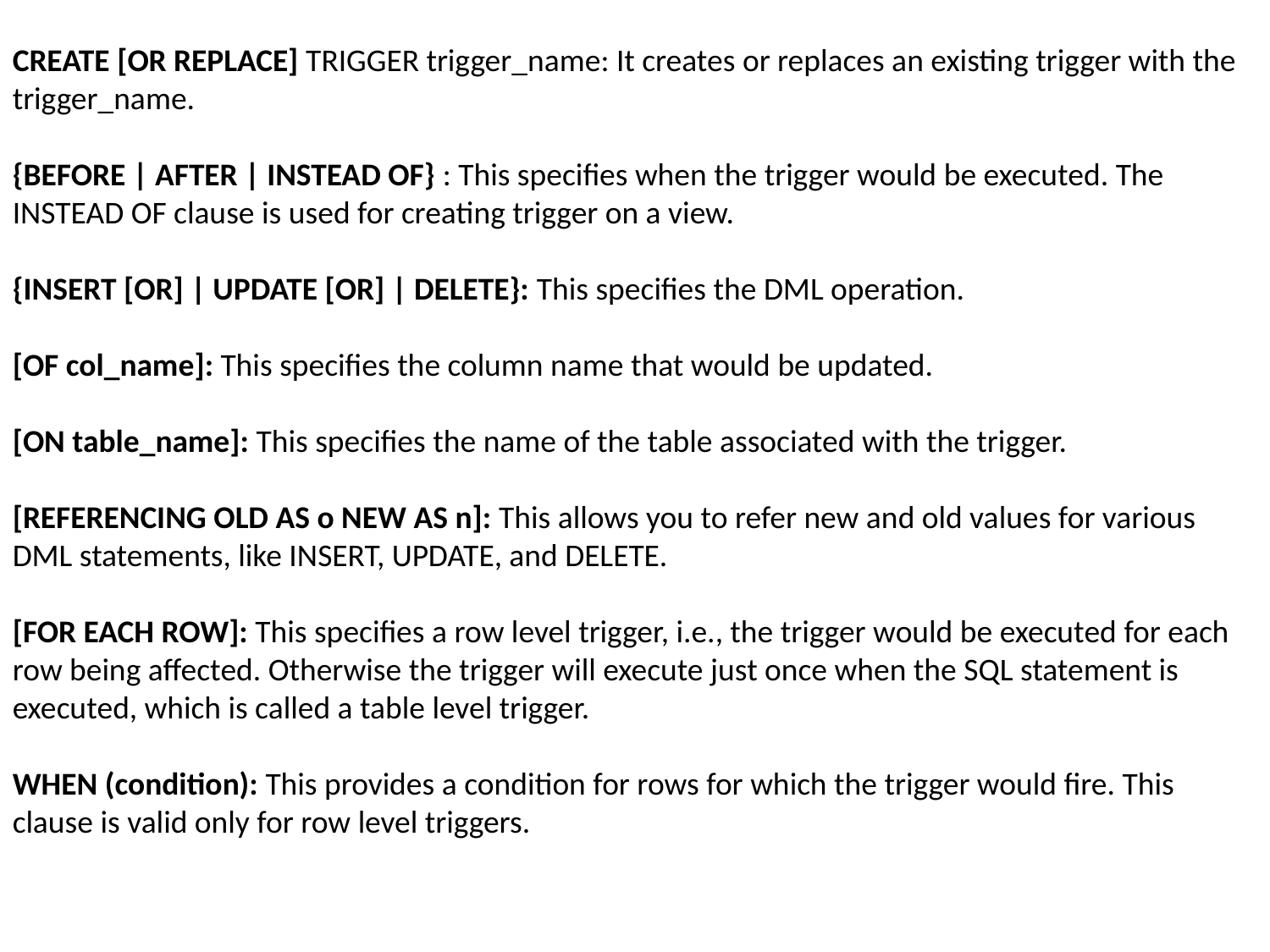

CREATE [OR REPLACE] TRIGGER trigger_name: It creates or replaces an existing trigger with the trigger_name.

{BEFORE | AFTER | INSTEAD OF} : This specifies when the trigger would be executed. The INSTEAD OF clause is used for creating trigger on a view.

{INSERT [OR] | UPDATE [OR] | DELETE}: This specifies the DML operation.

[OF col_name]: This specifies the column name that would be updated.

[ON table_name]: This specifies the name of the table associated with the trigger.

[REFERENCING OLD AS o NEW AS n]: This allows you to refer new and old values for various DML statements, like INSERT, UPDATE, and DELETE.

[FOR EACH ROW]: This specifies a row level trigger, i.e., the trigger would be executed for each row being affected. Otherwise the trigger will execute just once when the SQL statement is executed, which is called a table level trigger.

WHEN (condition): This provides a condition for rows for which the trigger would fire. This clause is valid only for row level triggers.